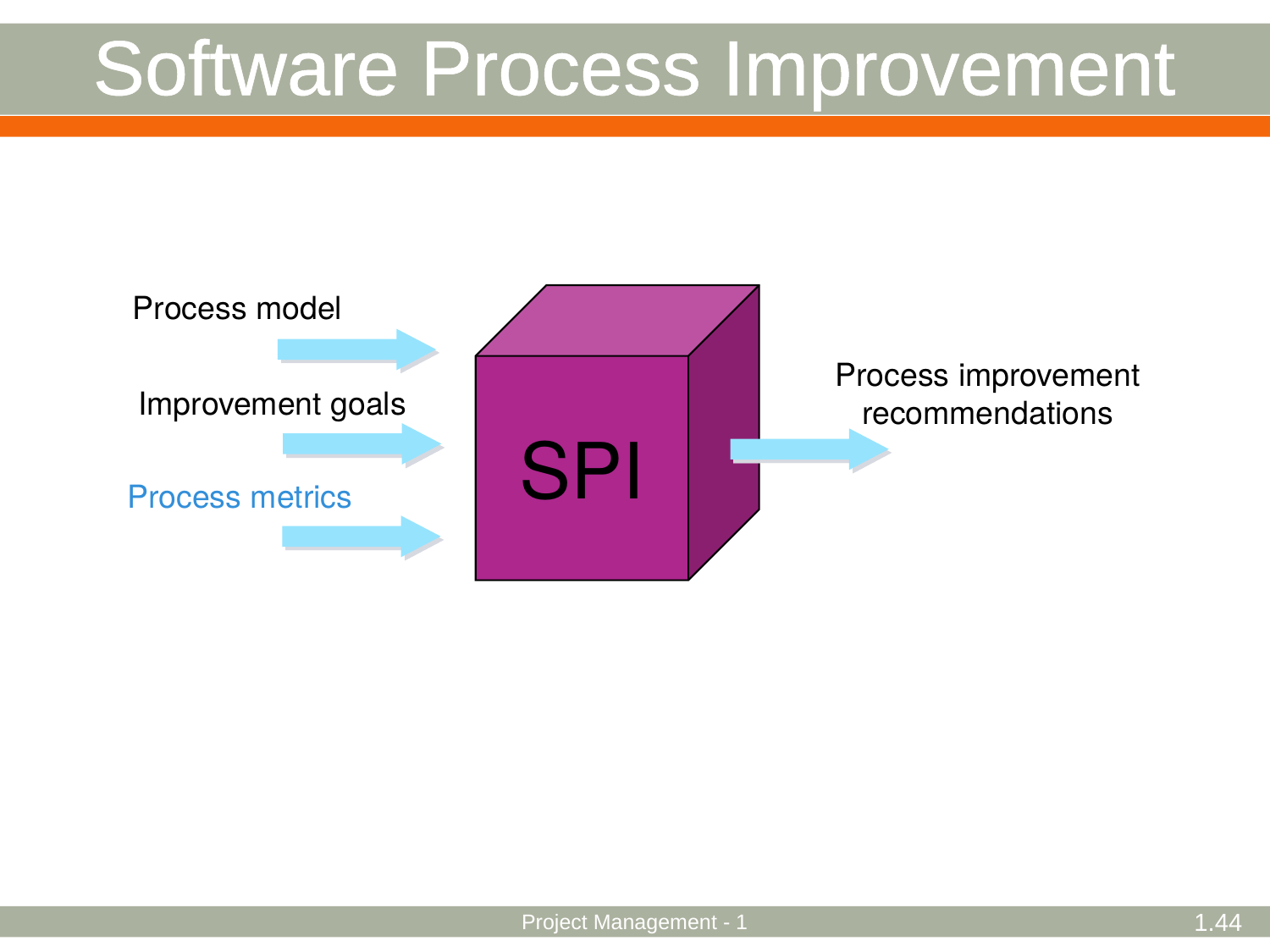

# Software Process Improvement
Process model
SPI

Process improvement
recommendations
Improvement goals

Process metrics

Project Management - 1
44